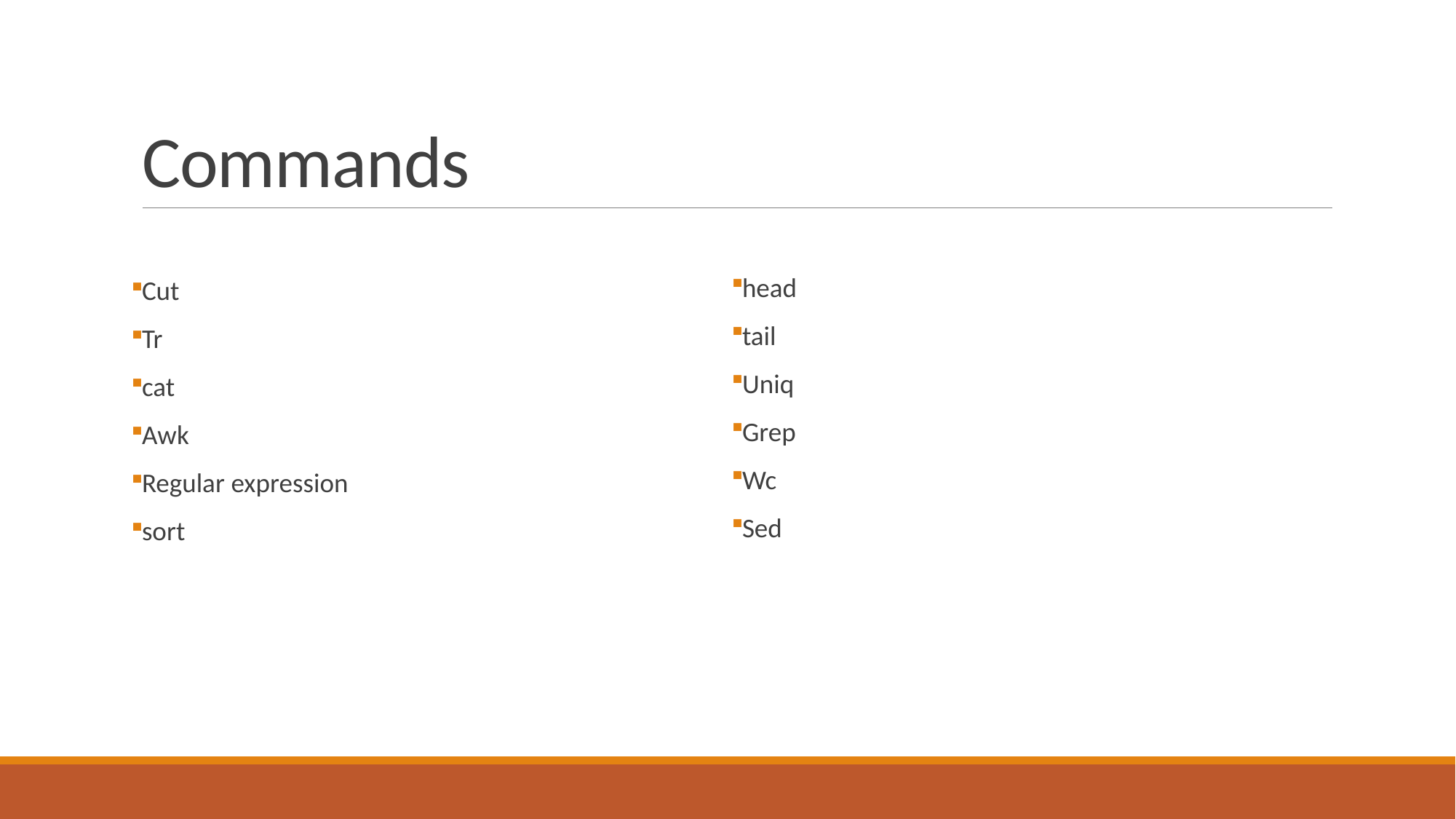

# Commands

Cut
Tr
cat
Awk
Regular expression
sort

head
tail
Uniq
Grep
Wc
Sed